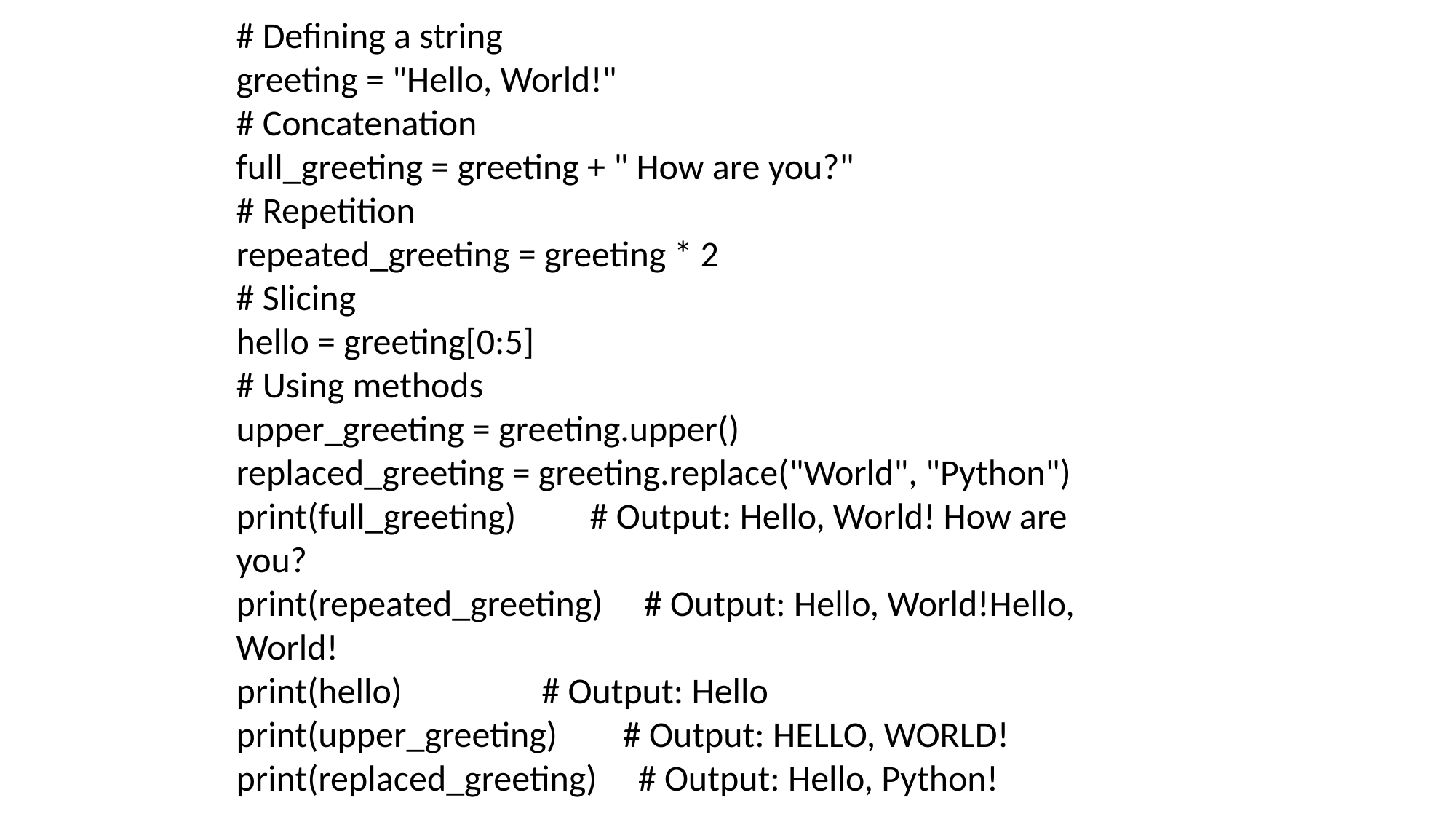

# Defining a string
greeting = "Hello, World!"
# Concatenation
full_greeting = greeting + " How are you?"
# Repetition
repeated_greeting = greeting * 2
# Slicing
hello = greeting[0:5]
# Using methods
upper_greeting = greeting.upper()
replaced_greeting = greeting.replace("World", "Python")
print(full_greeting)         # Output: Hello, World! How are you?
print(repeated_greeting)     # Output: Hello, World!Hello, World!
print(hello)                 # Output: Hello
print(upper_greeting)        # Output: HELLO, WORLD!
print(replaced_greeting)     # Output: Hello, Python!